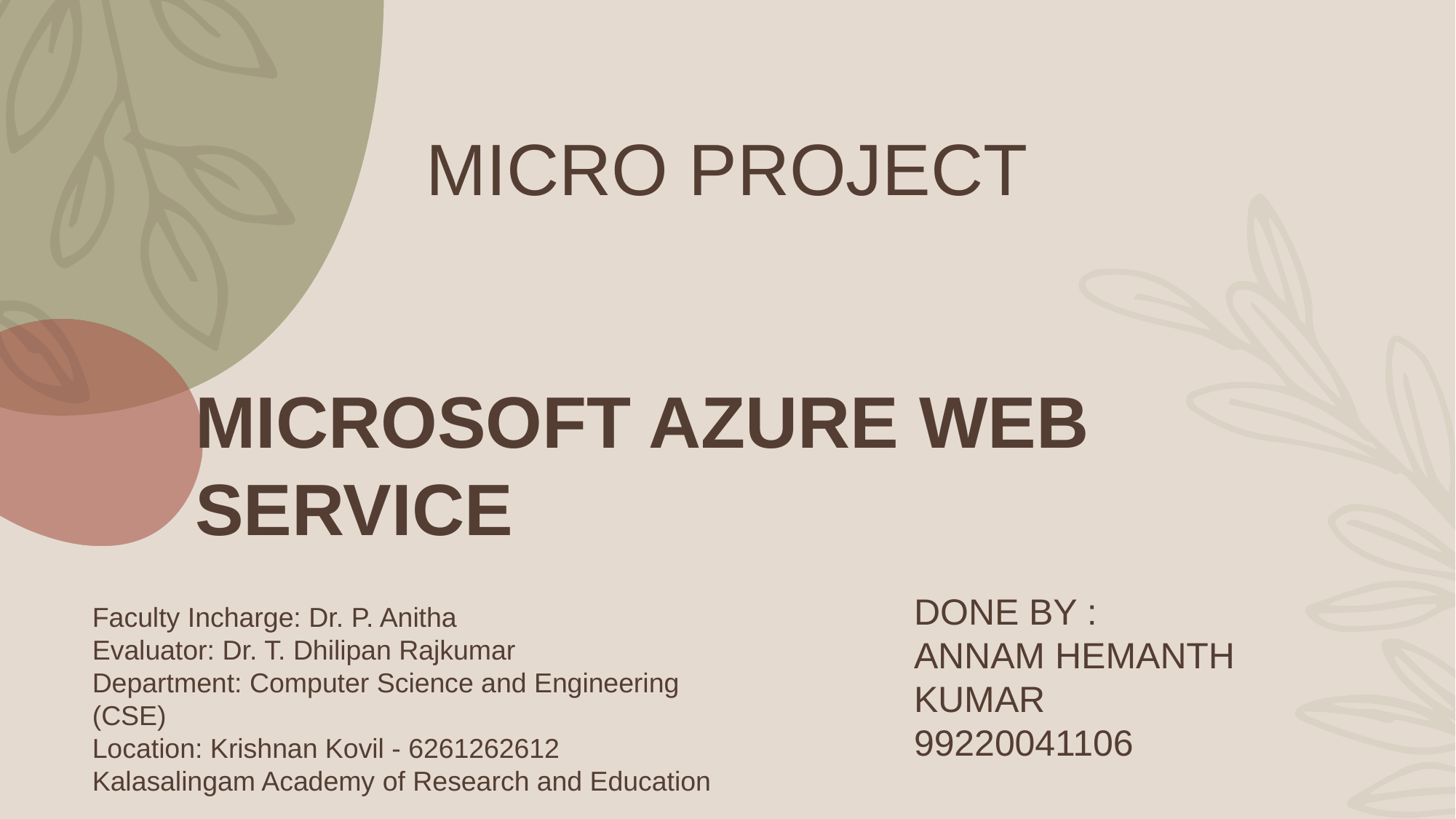

# MICRO PROJECT
MICROSOFT AZURE WEB SERVICE

Faculty Incharge: Dr. P. Anitha
Evaluator: Dr. T. Dhilipan Rajkumar
Department: Computer Science and Engineering (CSE)
Location: Krishnan Kovil - 6261262612
Kalasalingam Academy of Research and Education
DONE BY :
ANNAM HEMANTH KUMAR
99220041106